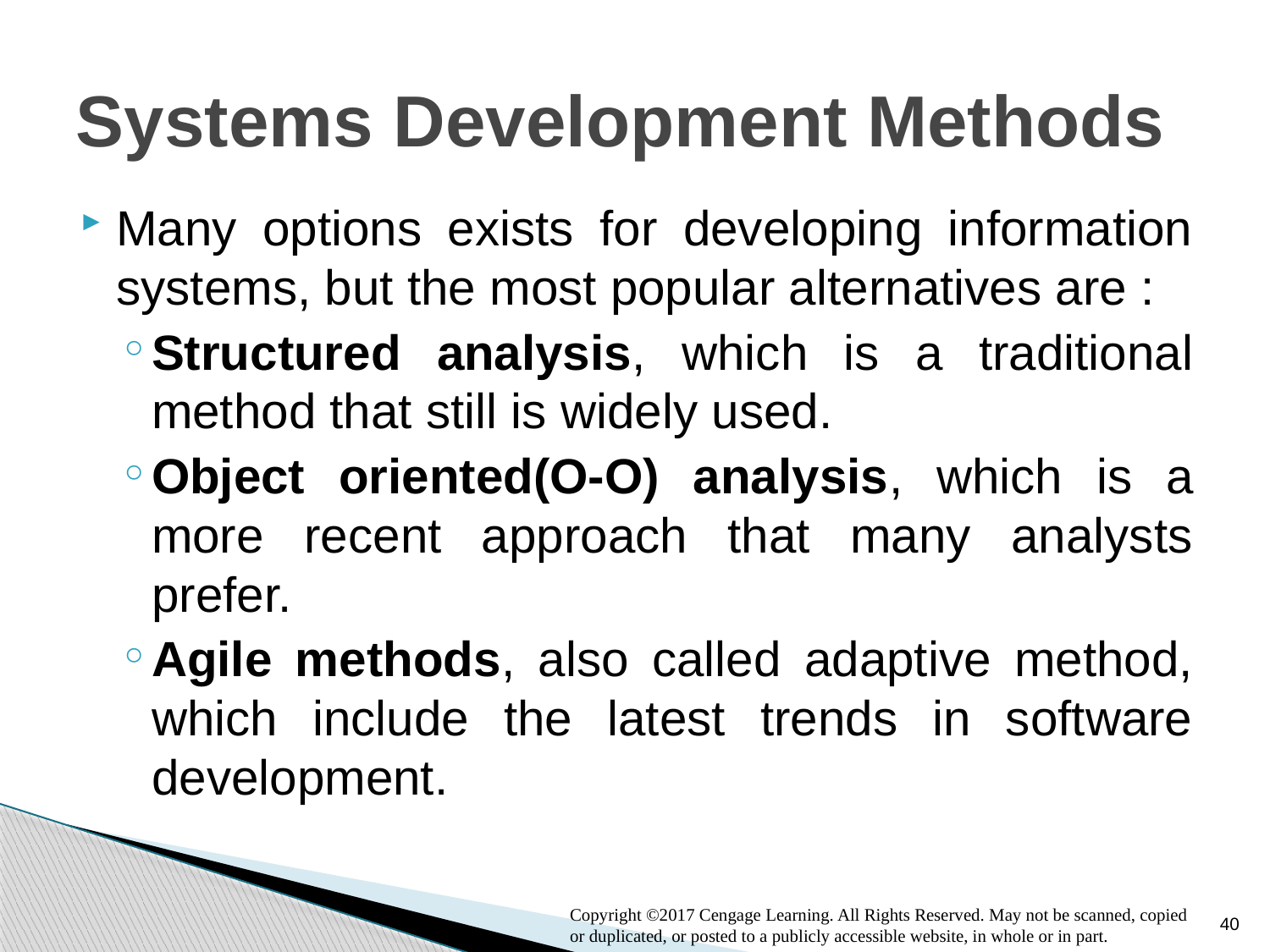

# Systems Development Methods
Many options exists for developing information systems, but the most popular alternatives are :
Structured analysis, which is a traditional method that still is widely used.
Object oriented(O-O) analysis, which is a more recent approach that many analysts prefer.
Agile methods, also called adaptive method, which include the latest trends in software development.

40
Copyright ©2017 Cengage Learning. All Rights Reserved. May not be scanned, copied or duplicated, or posted to a publicly accessible website, in whole or in part.